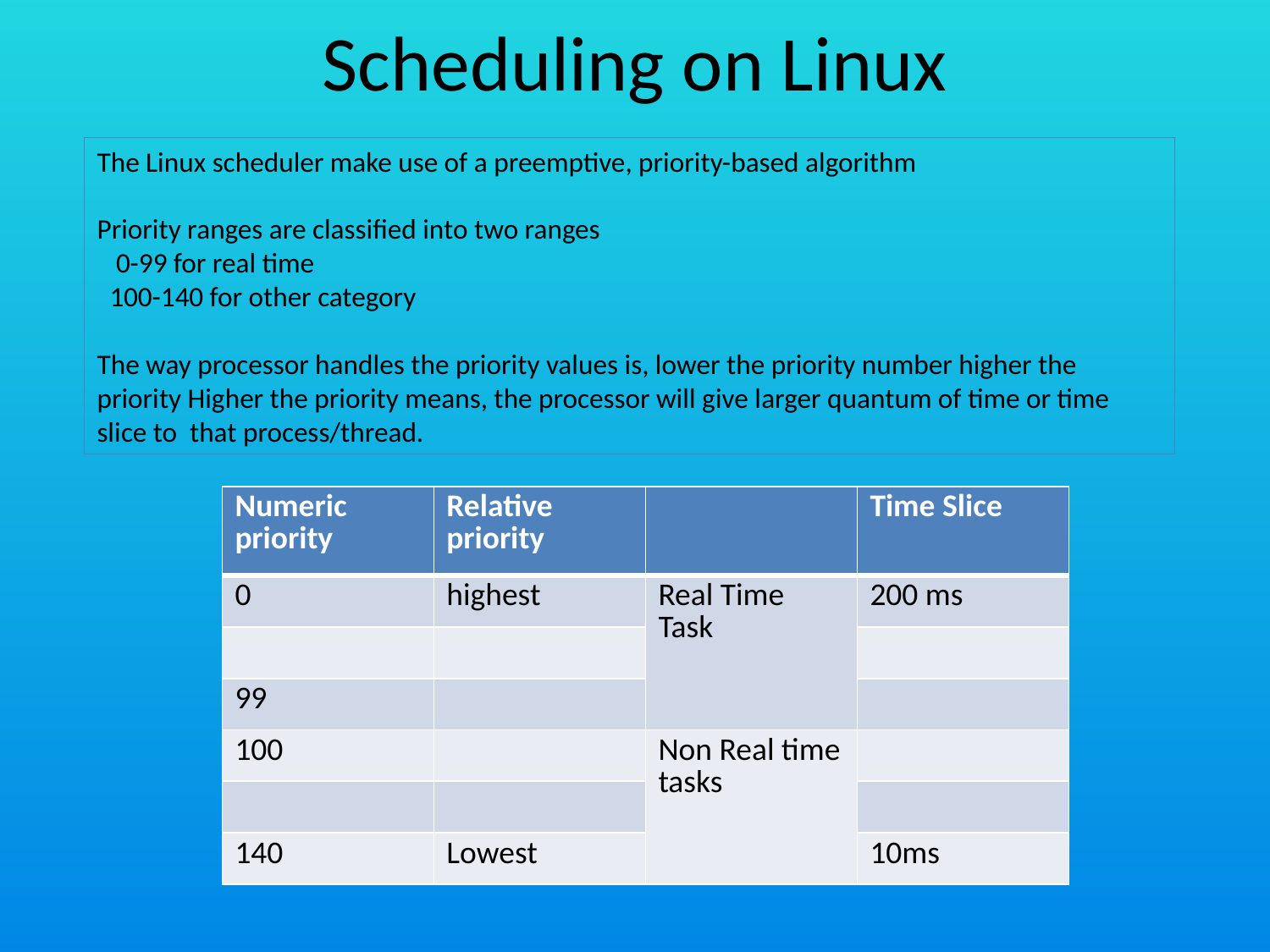

# Scheduling on Linux
The Linux scheduler make use of a preemptive, priority-based algorithm

Priority ranges are classified into two ranges
   0-99 for real time
  100-140 for other category

The way processor handles the priority values is, lower the priority number higher the priority Higher the priority means, the processor will give larger quantum of time or time slice to  that process/thread.
| Numeric priority | Relative priority |  | Time Slice |
| --- | --- | --- | --- |
| 0 | highest | Real Time Task | 200 ms |
|  |  |  |  |
| 99 |  |  |  |
| 100 |  | Non Real time tasks |  |
|  |  |  |  |
| 140 | Lowest |  | 10ms |